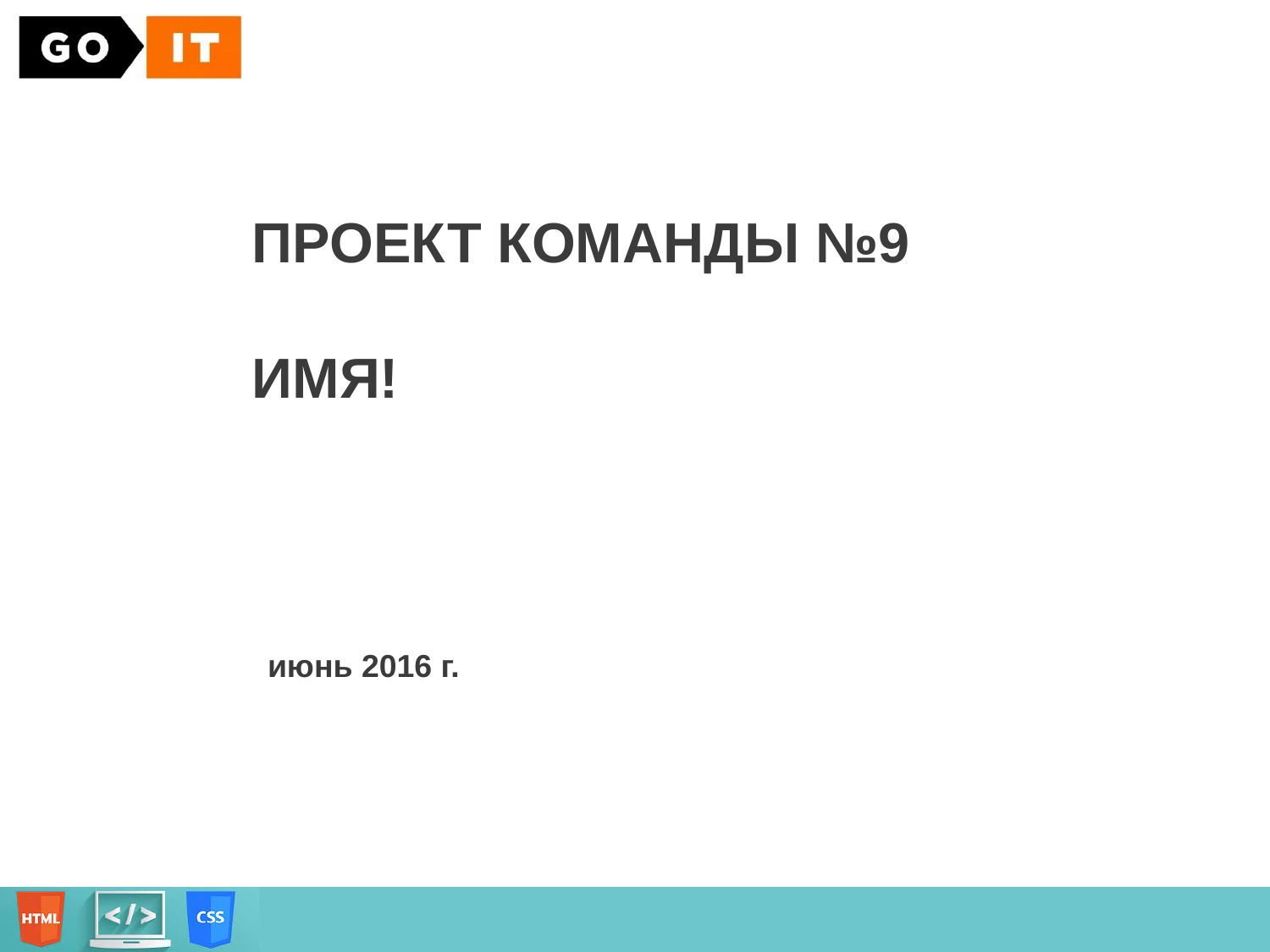

# Проект команды №9 Имя!
июнь 2016 г.